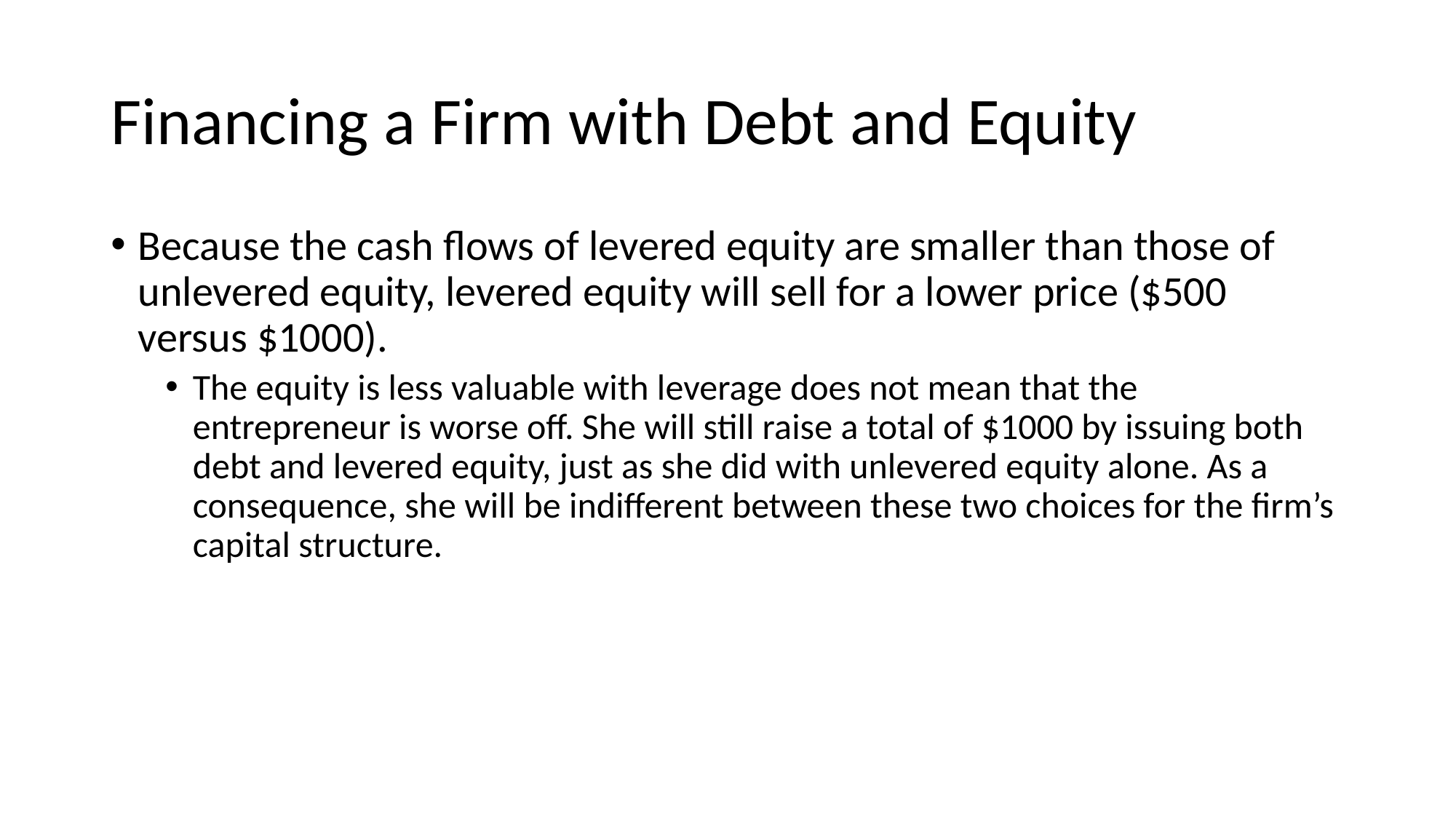

# Financing a Firm with Debt and Equity
Because the cash flows of levered equity are smaller than those of unlevered equity, levered equity will sell for a lower price ($500 versus $1000).
The equity is less valuable with leverage does not mean that the entrepreneur is worse off. She will still raise a total of $1000 by issuing both debt and levered equity, just as she did with unlevered equity alone. As a consequence, she will be indifferent between these two choices for the firm’s capital structure.